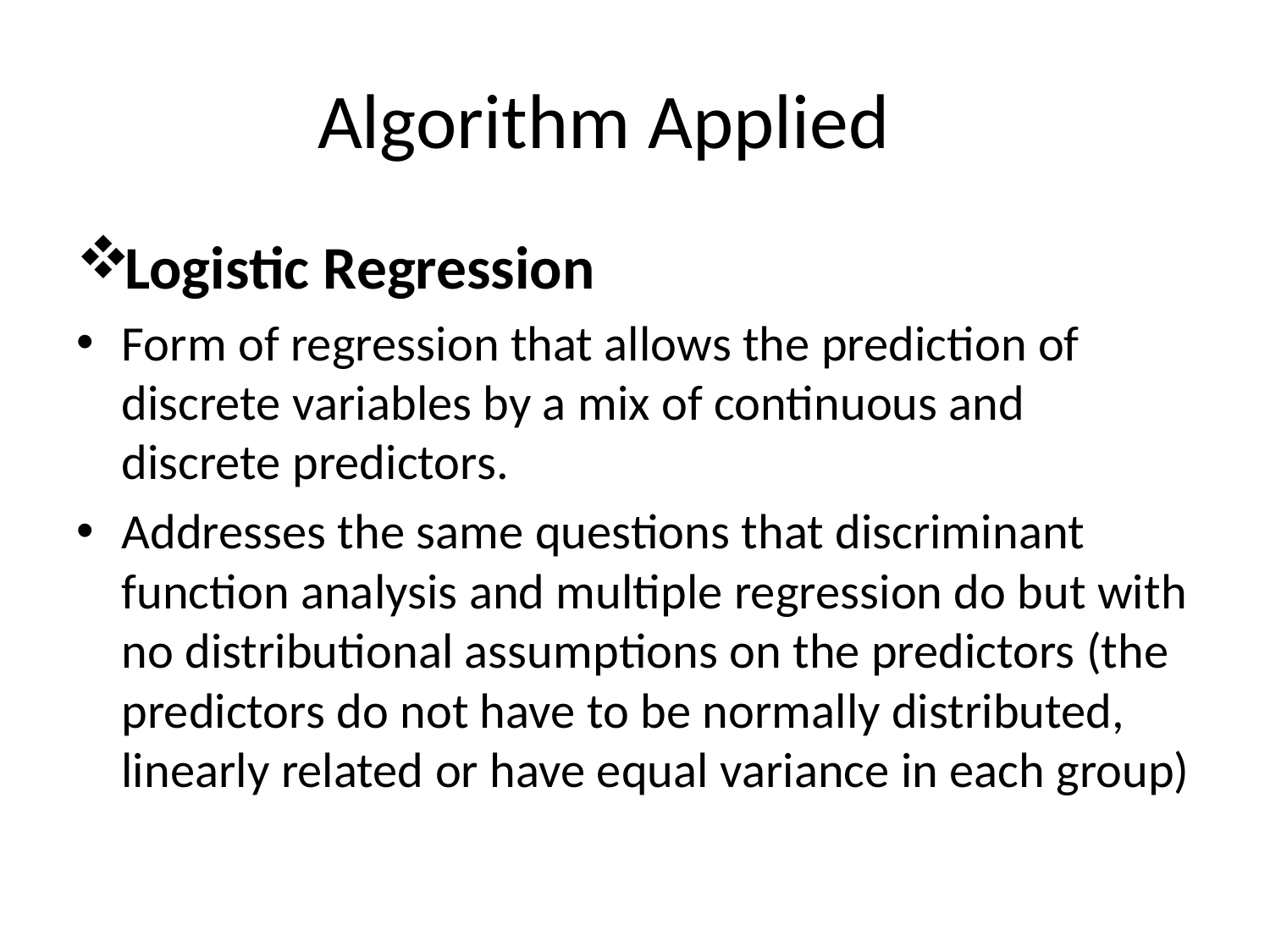

# Algorithm Applied
Logistic Regression
Form of regression that allows the prediction of discrete variables by a mix of continuous and discrete predictors.
Addresses the same questions that discriminant function analysis and multiple regression do but with no distributional assumptions on the predictors (the predictors do not have to be normally distributed, linearly related or have equal variance in each group)